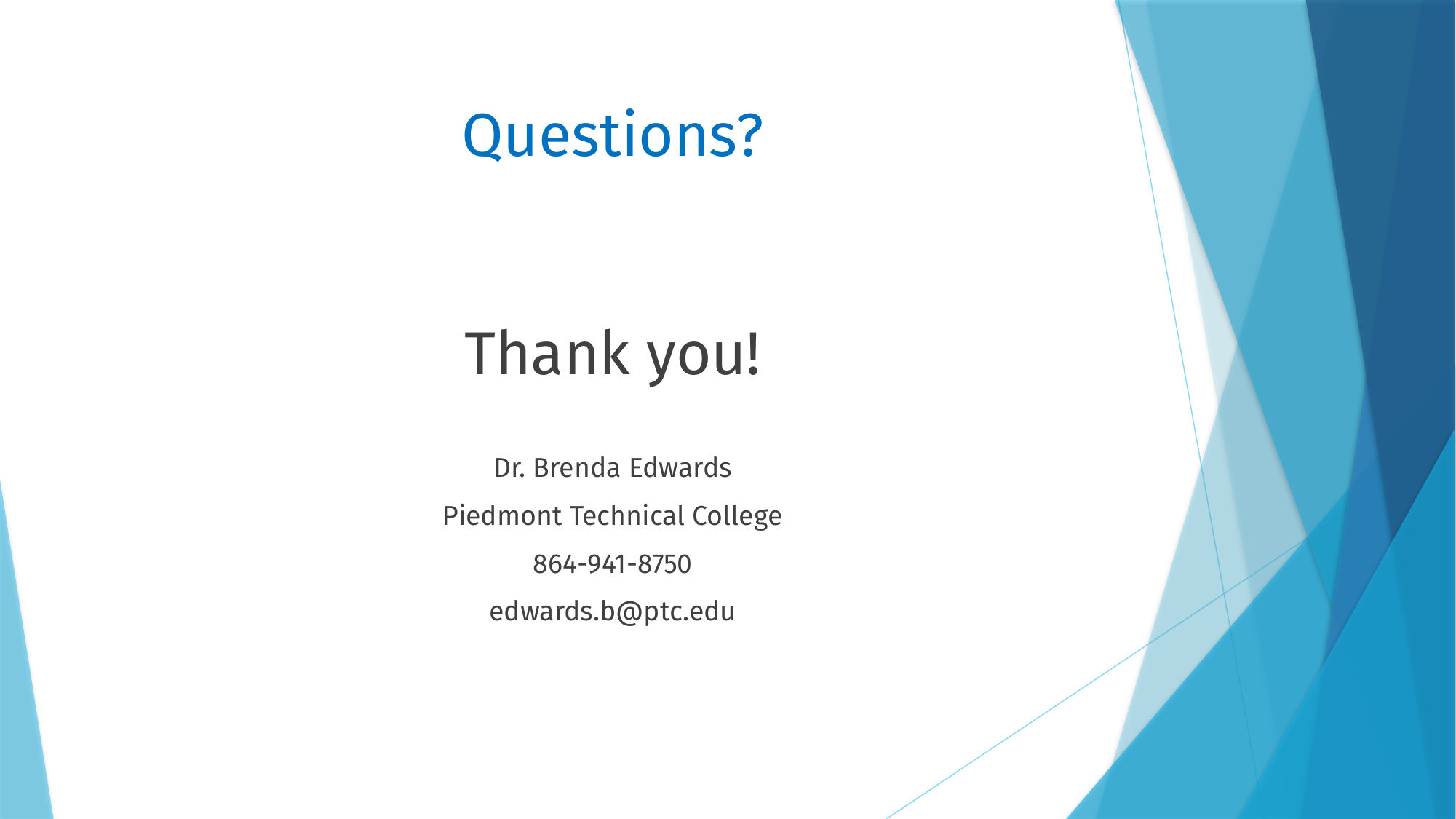

# Questions?

Thank you!

Dr. Brenda Edwards
Piedmont Technical College
864-941-8750
edwards.b@ptc.edu